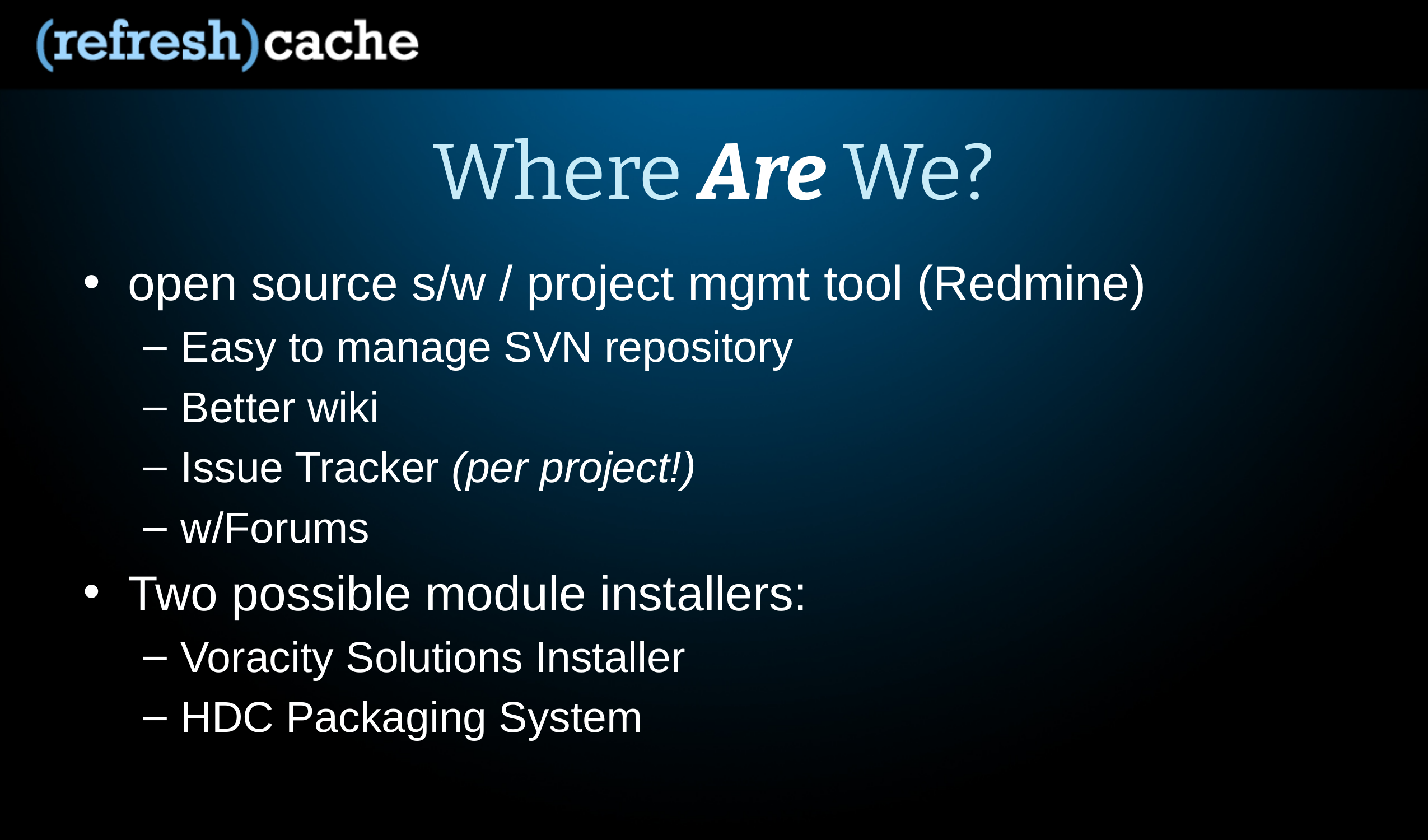

# Where Are We?
open source s/w / project mgmt tool (Redmine)
Easy to manage SVN repository
Better wiki
Issue Tracker (per project!)
w/Forums
Two possible module installers:
Voracity Solutions Installer
HDC Packaging System